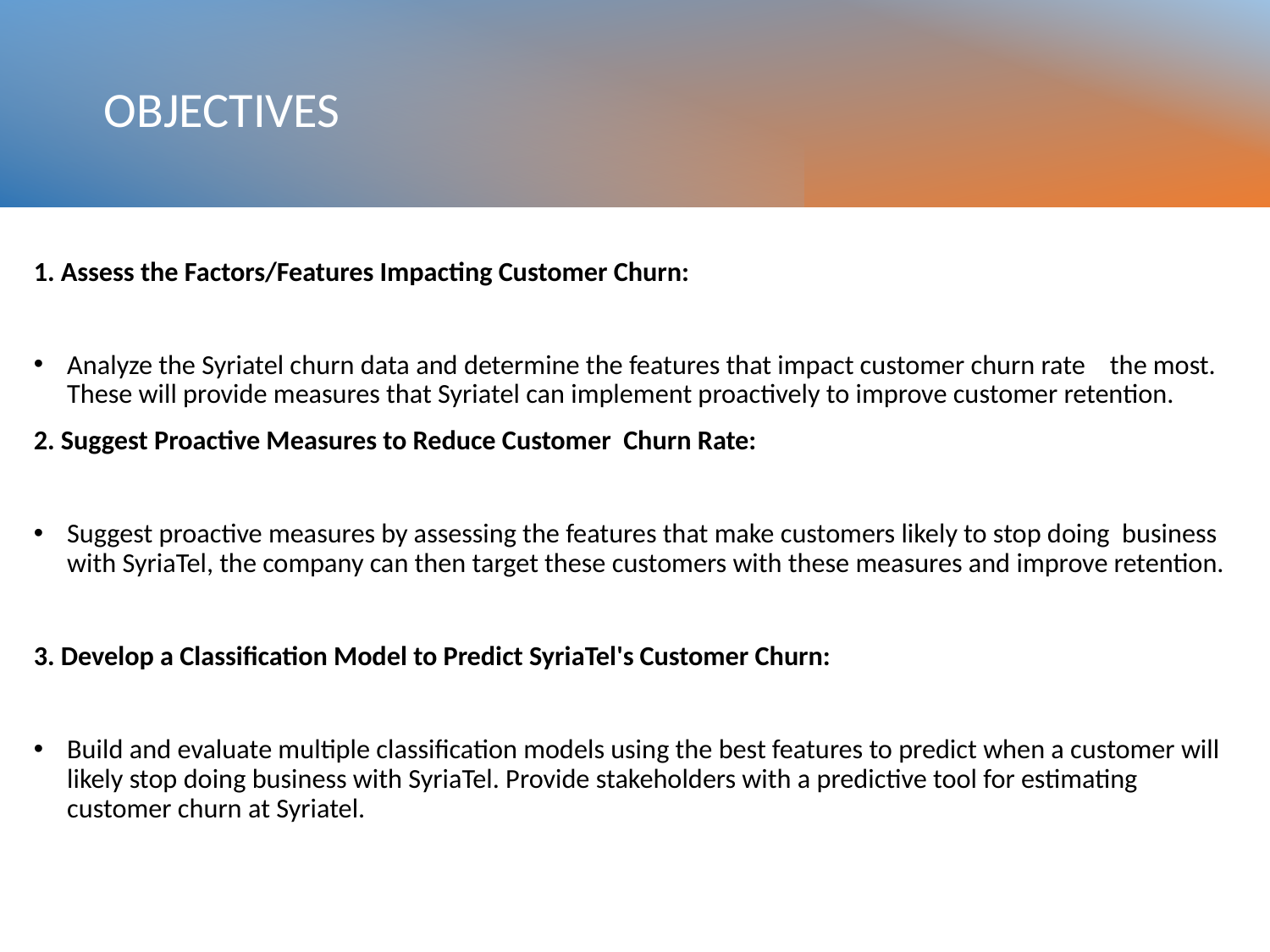

# OBJECTIVES
1. Assess the Factors/Features Impacting Customer Churn:

Analyze the Syriatel churn data and determine the features that impact customer churn rate    the most. These will provide measures that Syriatel can implement proactively to improve customer retention.
2. Suggest Proactive Measures to Reduce Customer  Churn Rate:

Suggest proactive measures by assessing the features that make customers likely to stop doing  business with SyriaTel, the company can then target these customers with these measures and improve retention.

3. Develop a Classification Model to Predict SyriaTel's Customer Churn:

Build and evaluate multiple classification models using the best features to predict when a customer will likely stop doing business with SyriaTel. Provide stakeholders with a predictive tool for estimating customer churn at Syriatel.